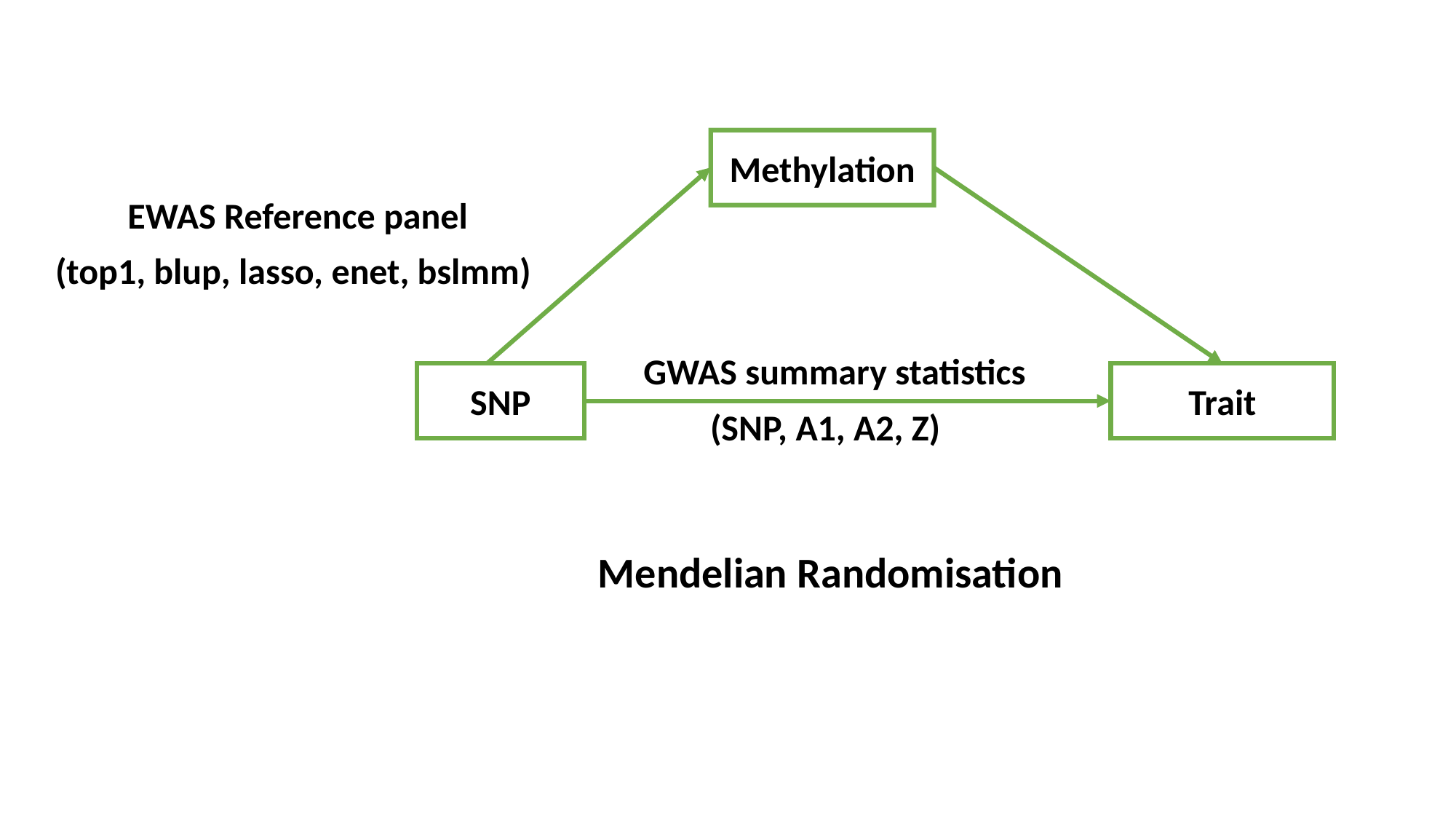

Methylation
EWAS Reference panel
(top1, blup, lasso, enet, bslmm)
GWAS summary statistics
Trait
SNP
(SNP, A1, A2, Z)
Mendelian Randomisation